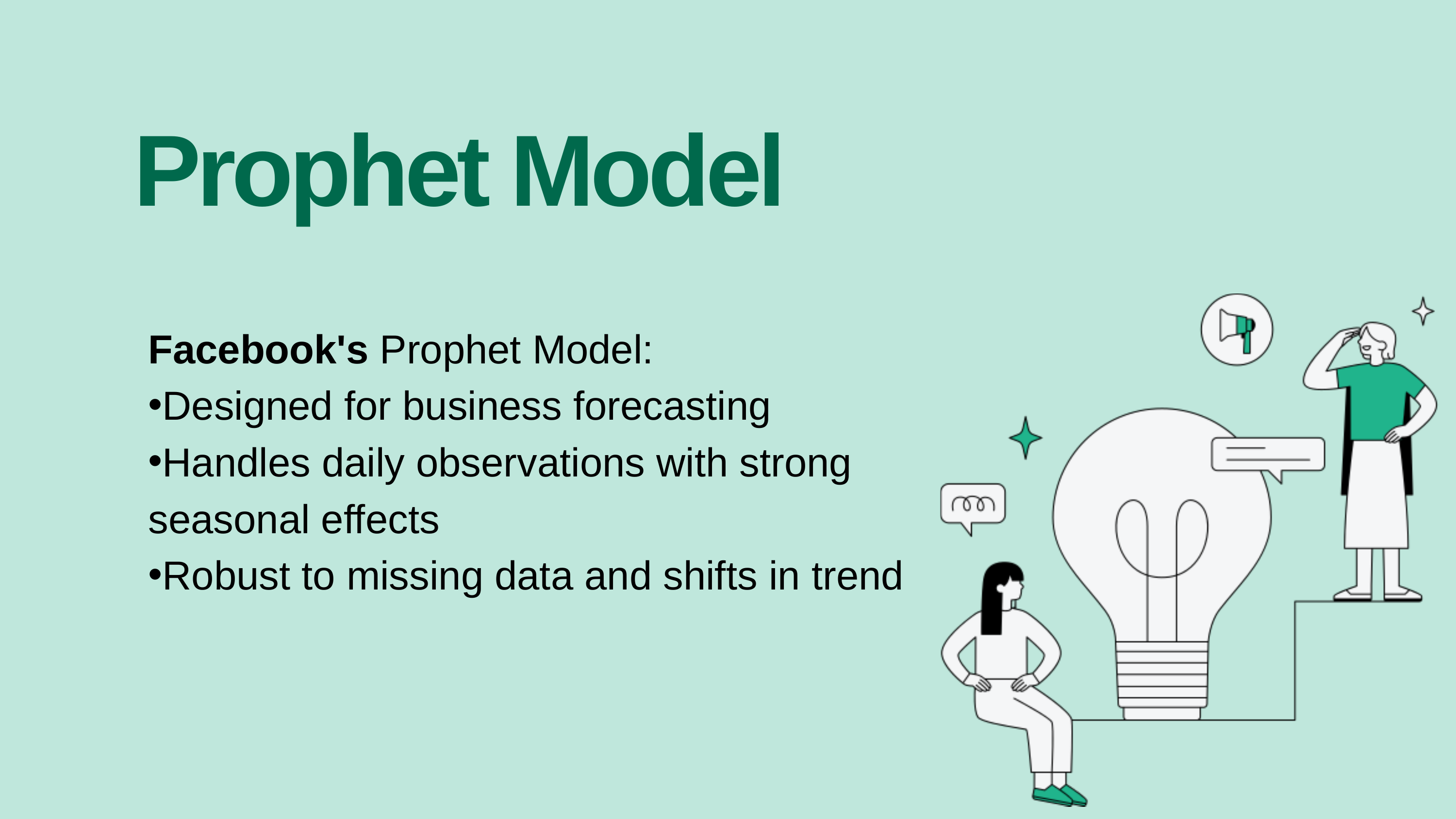

Prophet Model

Facebook's Prophet Model:
Designed for business forecasting
Handles daily observations with strong seasonal effects
Robust to missing data and shifts in trend